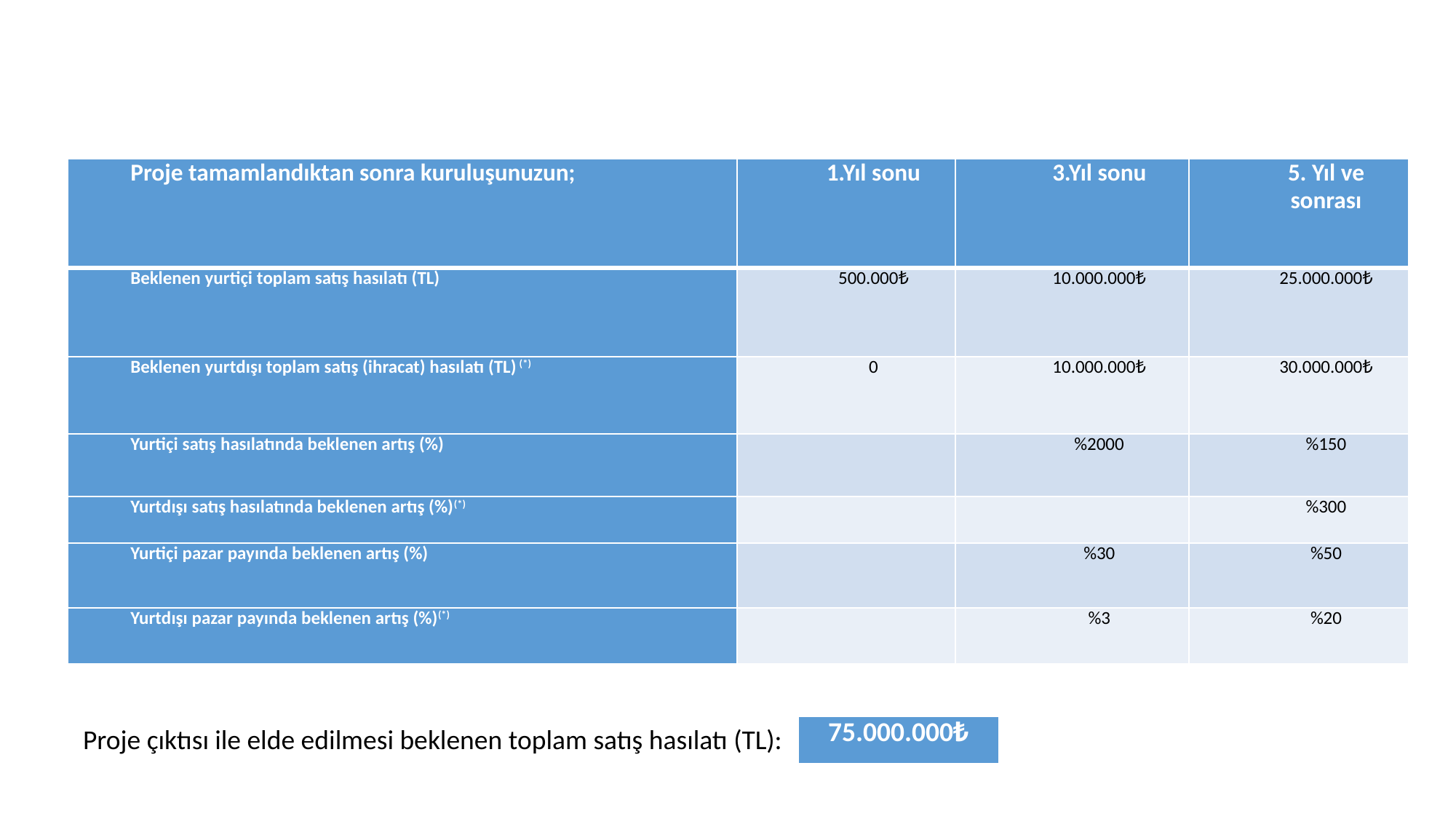

| Proje tamamlandıktan sonra kuruluşunuzun; | 1.Yıl sonu | 3.Yıl sonu | 5. Yıl ve sonrası |
| --- | --- | --- | --- |
| Beklenen yurtiçi toplam satış hasılatı (TL) | 500.000₺ | 10.000.000₺ | 25.000.000₺ |
| Beklenen yurtdışı toplam satış (ihracat) hasılatı (TL) (\*) | 0 | 10.000.000₺ | 30.000.000₺ |
| Yurtiçi satış hasılatında beklenen artış (%) |  | %2000 | %150 |
| Yurtdışı satış hasılatında beklenen artış (%)(\*) |  |  | %300 |
| Yurtiçi pazar payında beklenen artış (%) |  | %30 | %50 |
| Yurtdışı pazar payında beklenen artış (%)(\*) |  | %3 | %20 |
Proje çıktısı ile elde edilmesi beklenen toplam satış hasılatı (TL):
| 75.000.000₺ |
| --- |